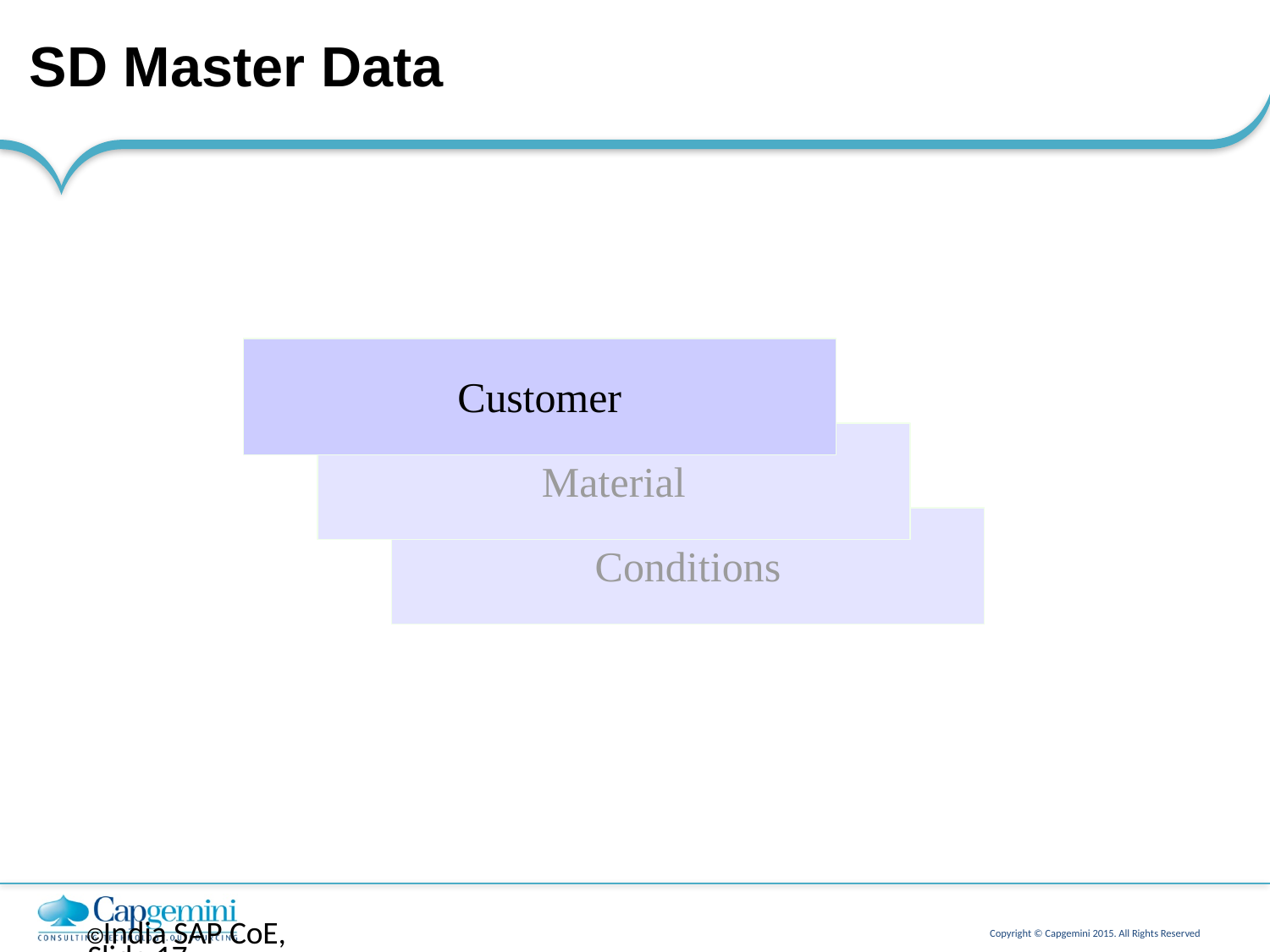

# SD Master Data

Customer
Material
Conditions

©India SAP CoE, Slide 17